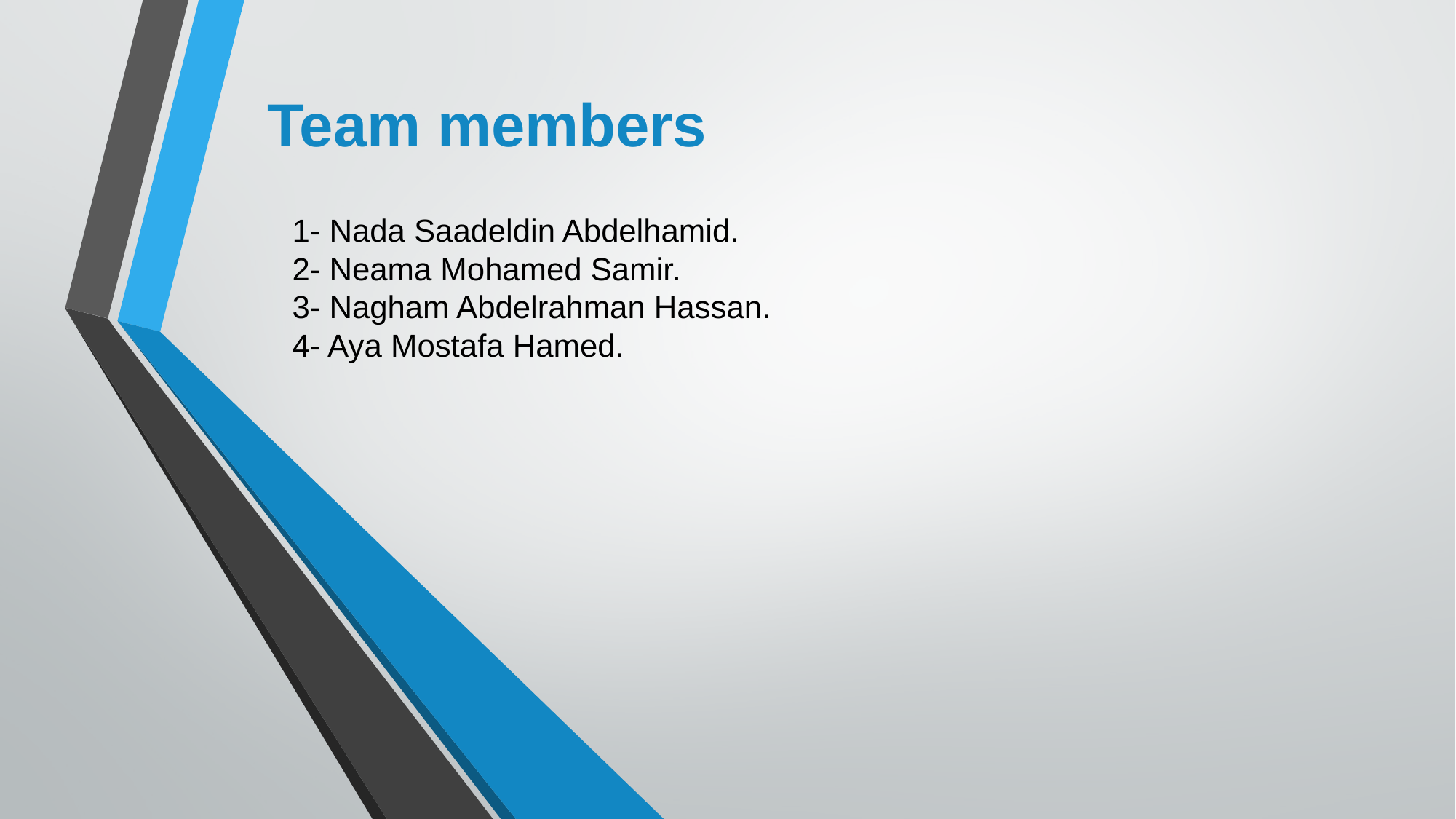

# Team members
1- Nada Saadeldin Abdelhamid.
2- Neama Mohamed Samir.
3- Nagham Abdelrahman Hassan.
4- Aya Mostafa Hamed.